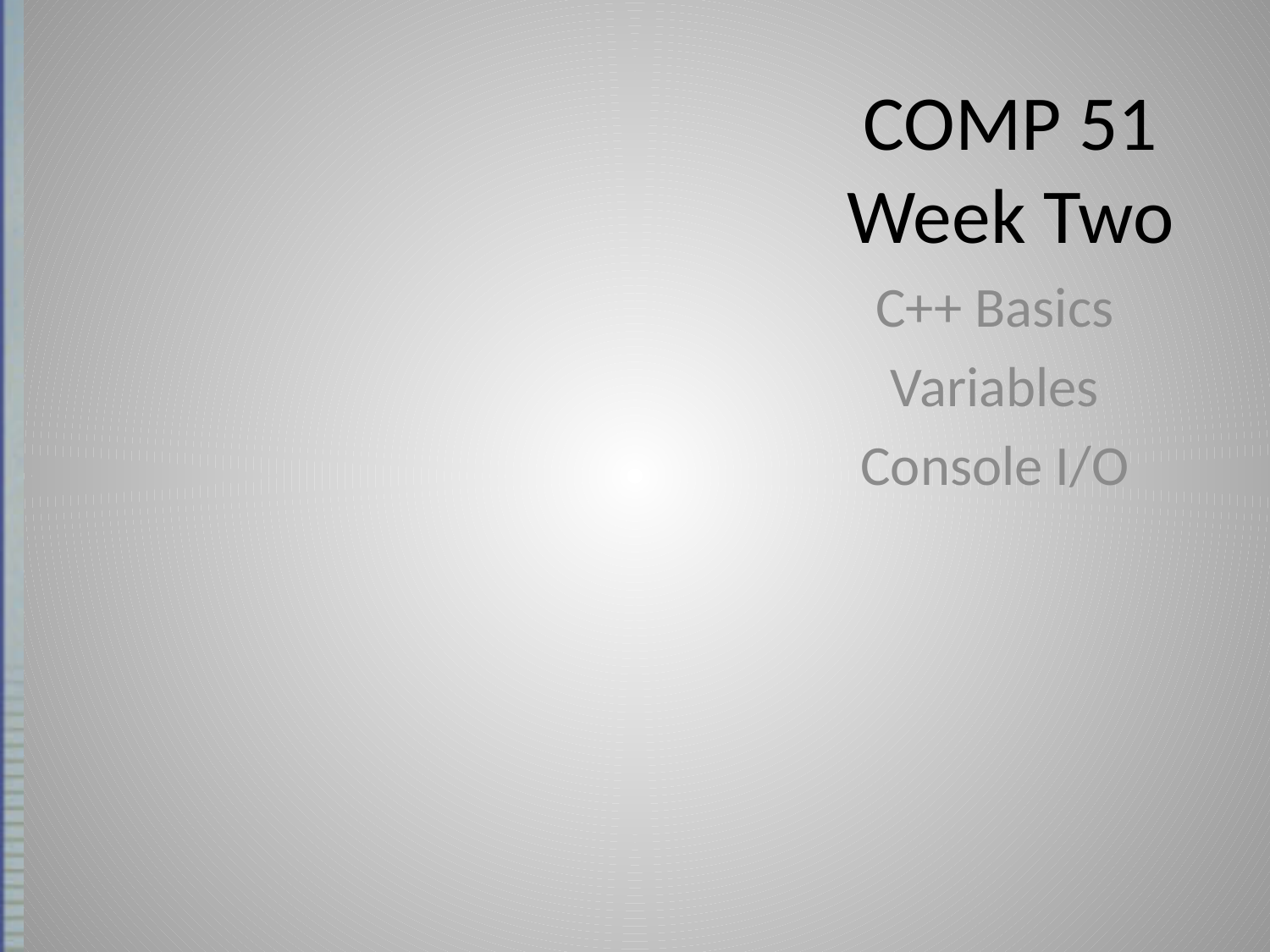

# COMP 51 Week Two
C++ Basics
Variables
Console I/O